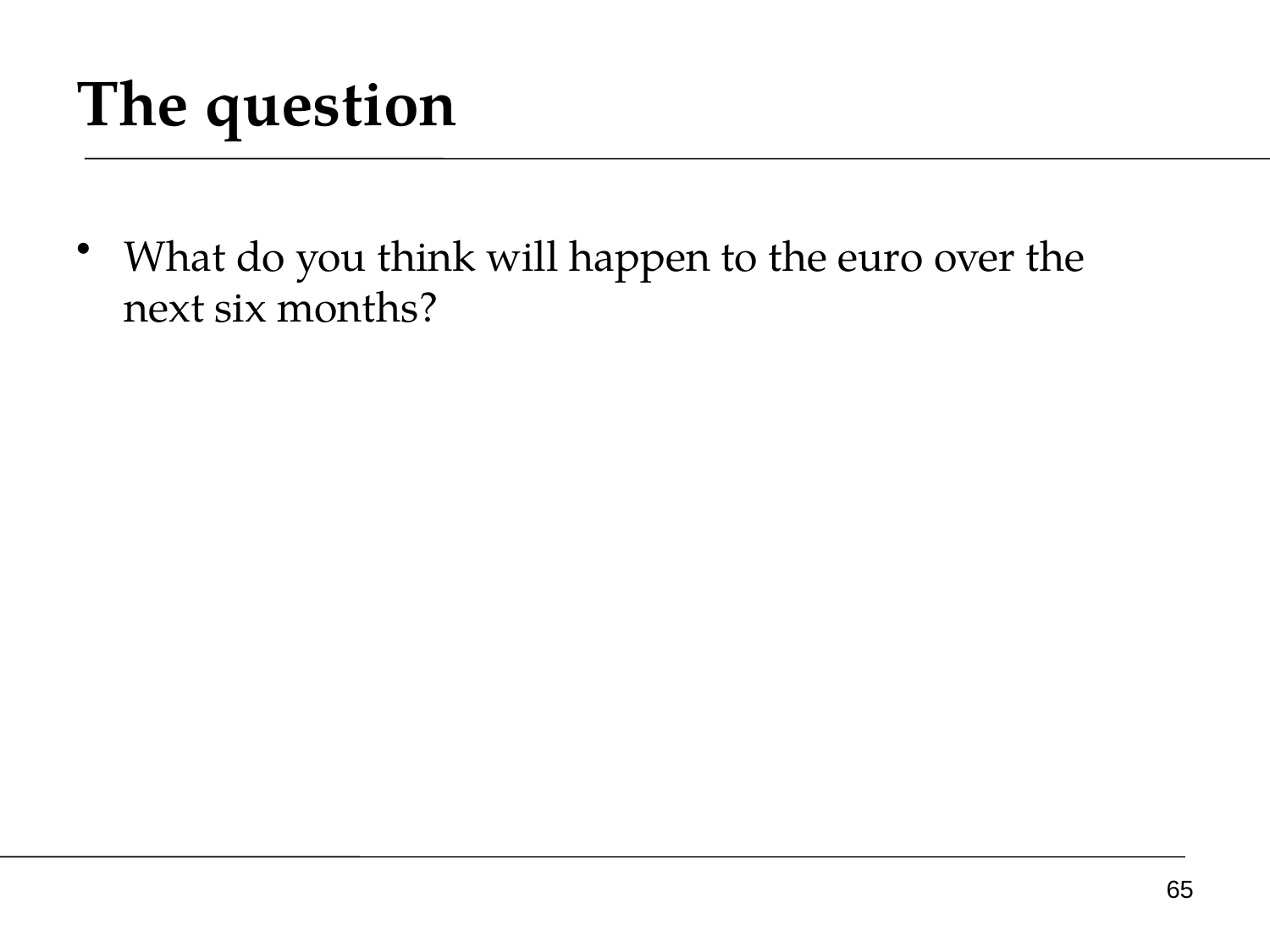

# The question
What do you think will happen to the euro over the next six months?
65